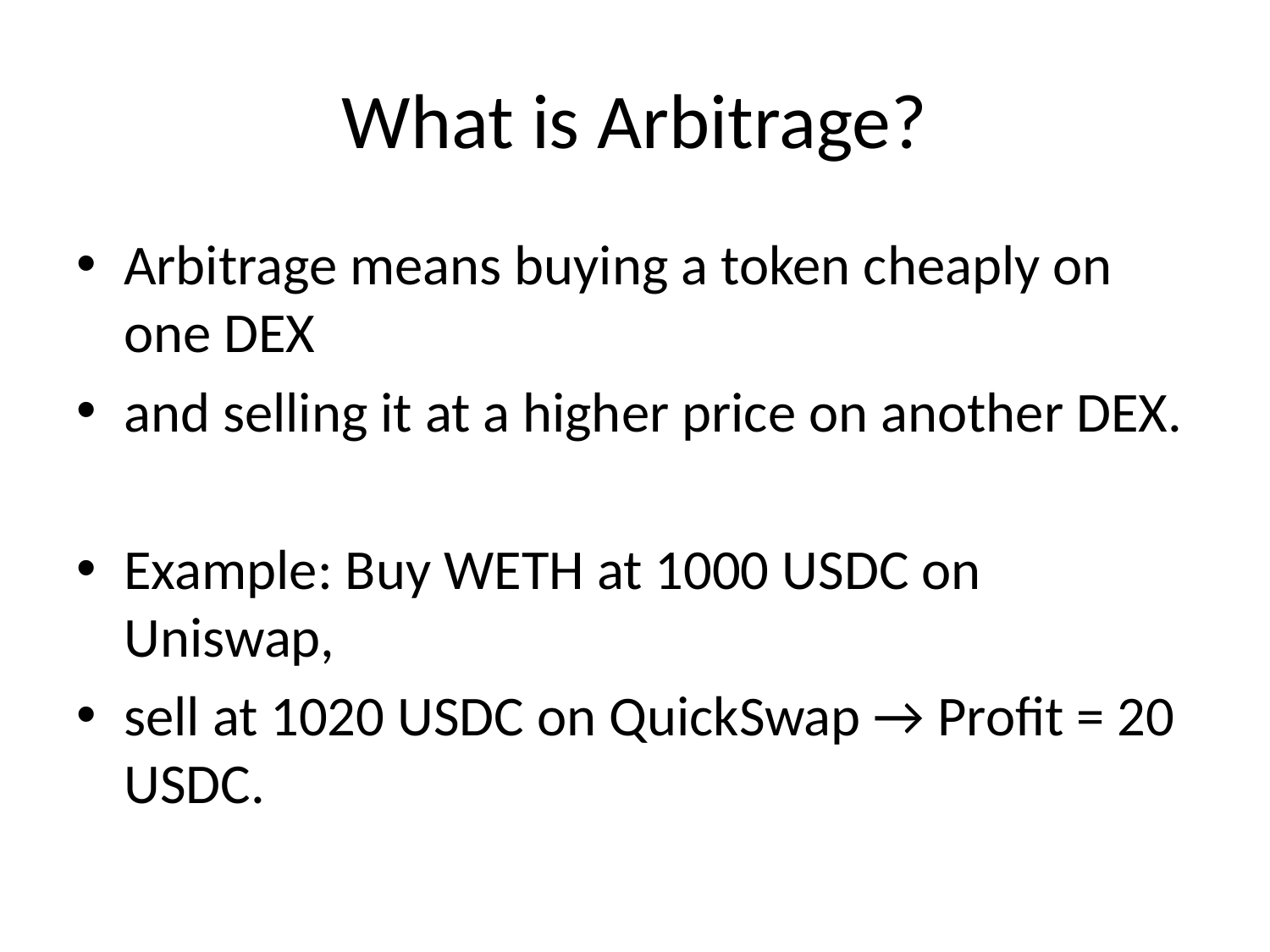

# What is Arbitrage?
Arbitrage means buying a token cheaply on one DEX
and selling it at a higher price on another DEX.

Example: Buy WETH at 1000 USDC on Uniswap,
sell at 1020 USDC on QuickSwap → Profit = 20 USDC.